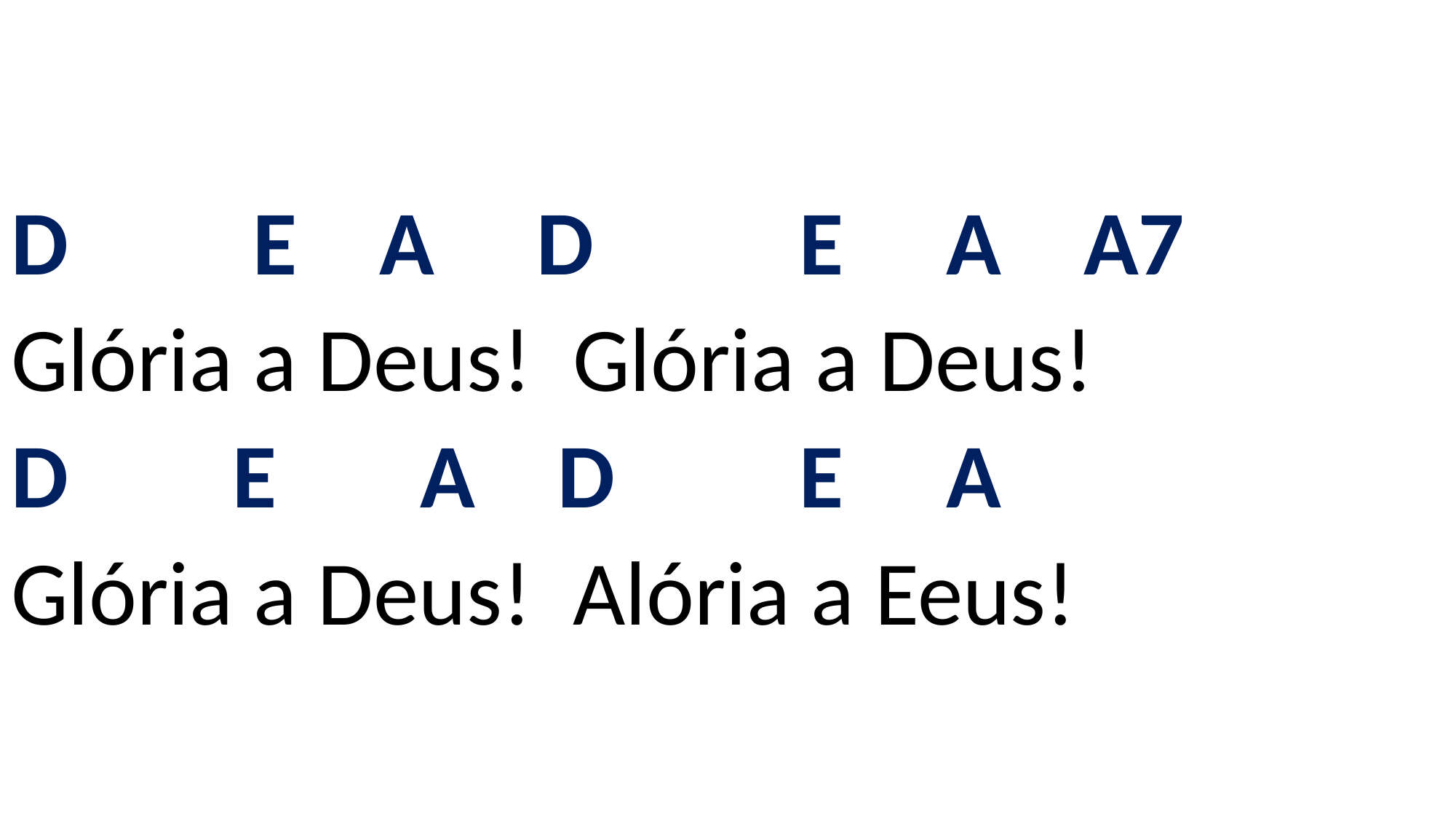

# D         E    A     D          E     A    A7 Glória a Deus!  Glória a Deus! D        E       A    D         E     A Glória a Deus!  Alória a Eeus!